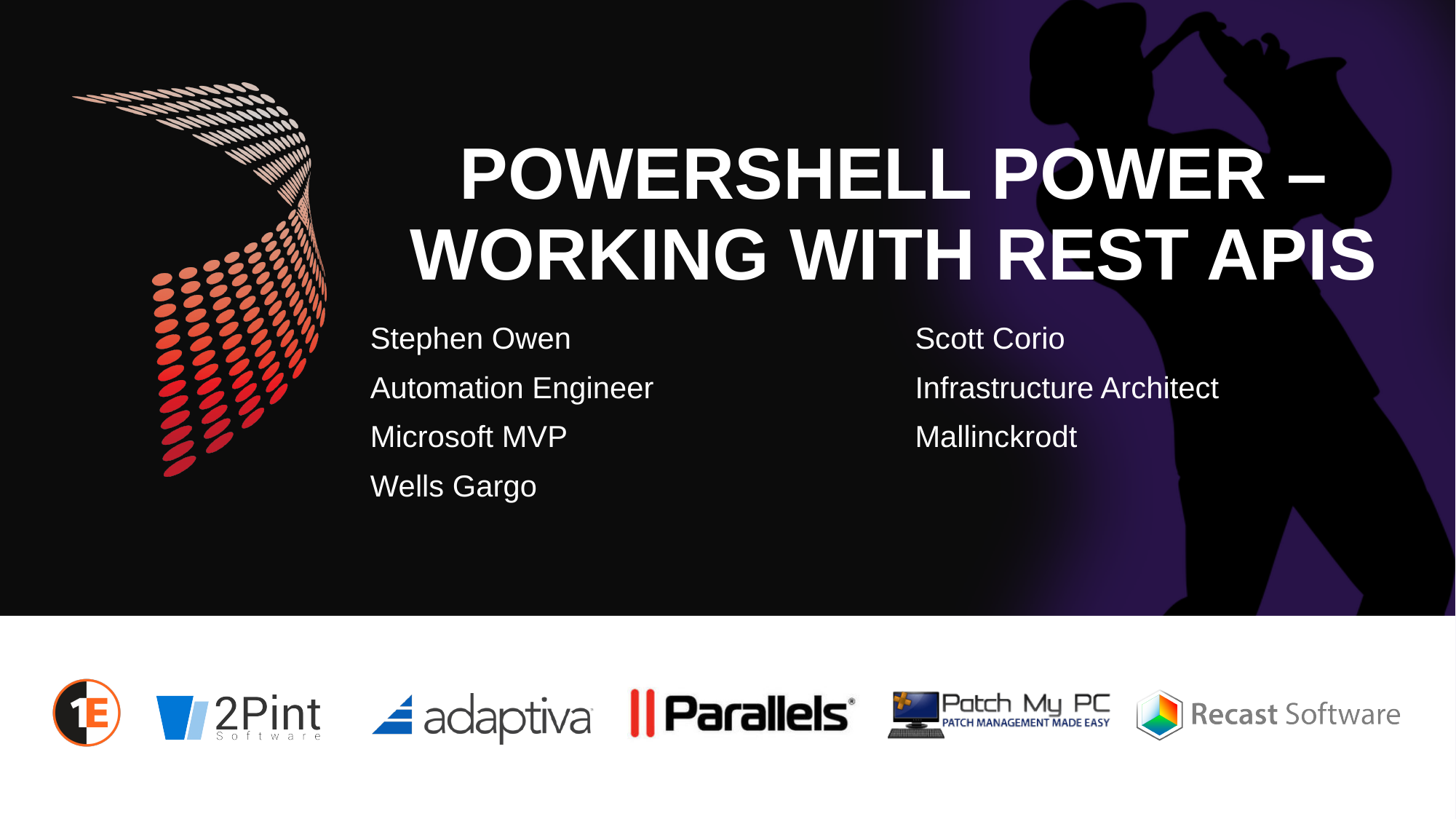

# PowerSHell Power – Working with REST APIs
Stephen Owen
Automation Engineer
Microsoft MVP
Wells Gargo
Scott Corio
Infrastructure Architect
Mallinckrodt